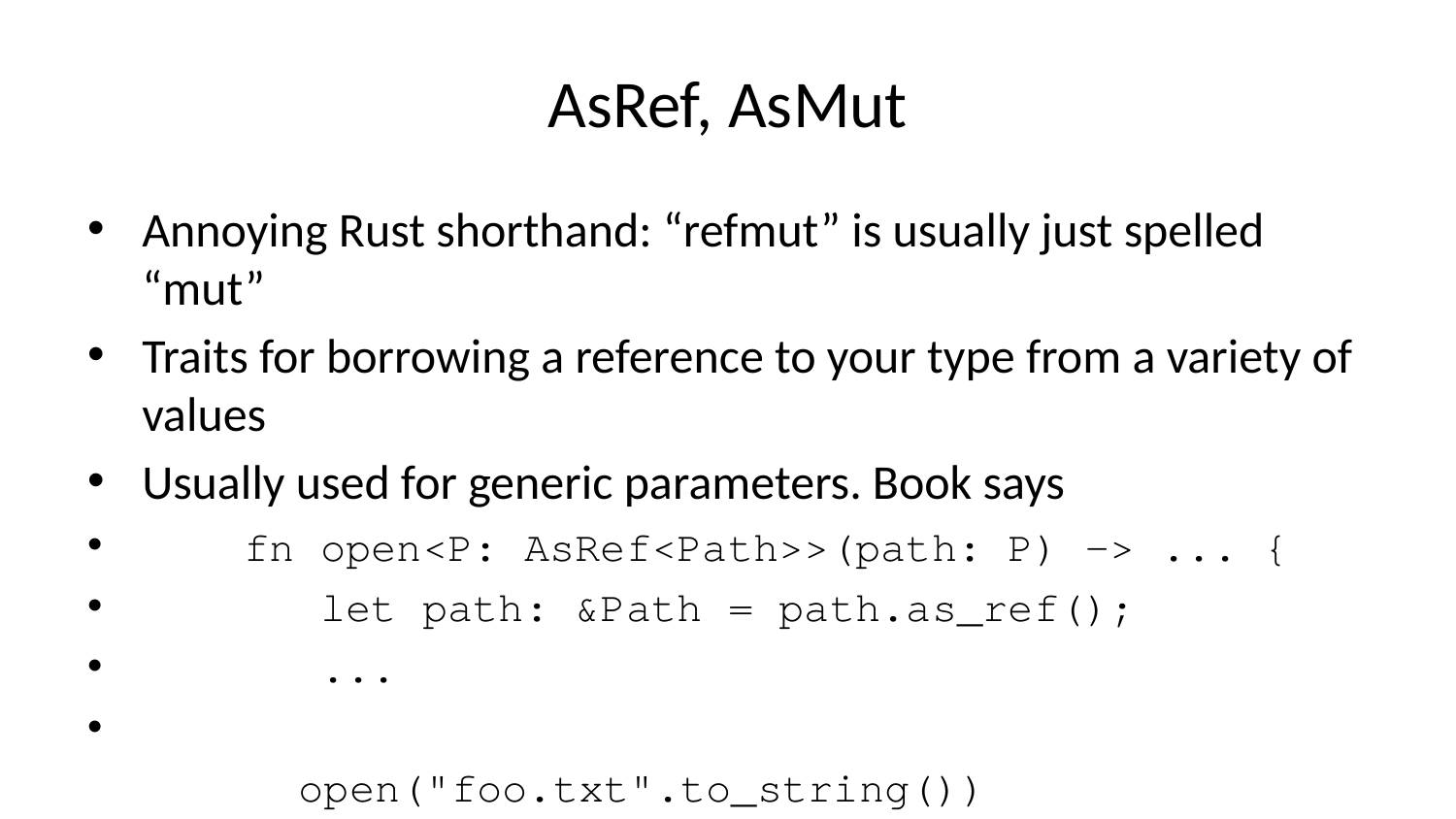

# AsRef, AsMut
Annoying Rust shorthand: “refmut” is usually just spelled “mut”
Traits for borrowing a reference to your type from a variety of values
Usually used for generic parameters. Book says
    fn open<P: AsRef<Path>>(path: P) -> ... {
       let path: &Path = path.as_ref();
       ...

    open("foo.txt".to_string())